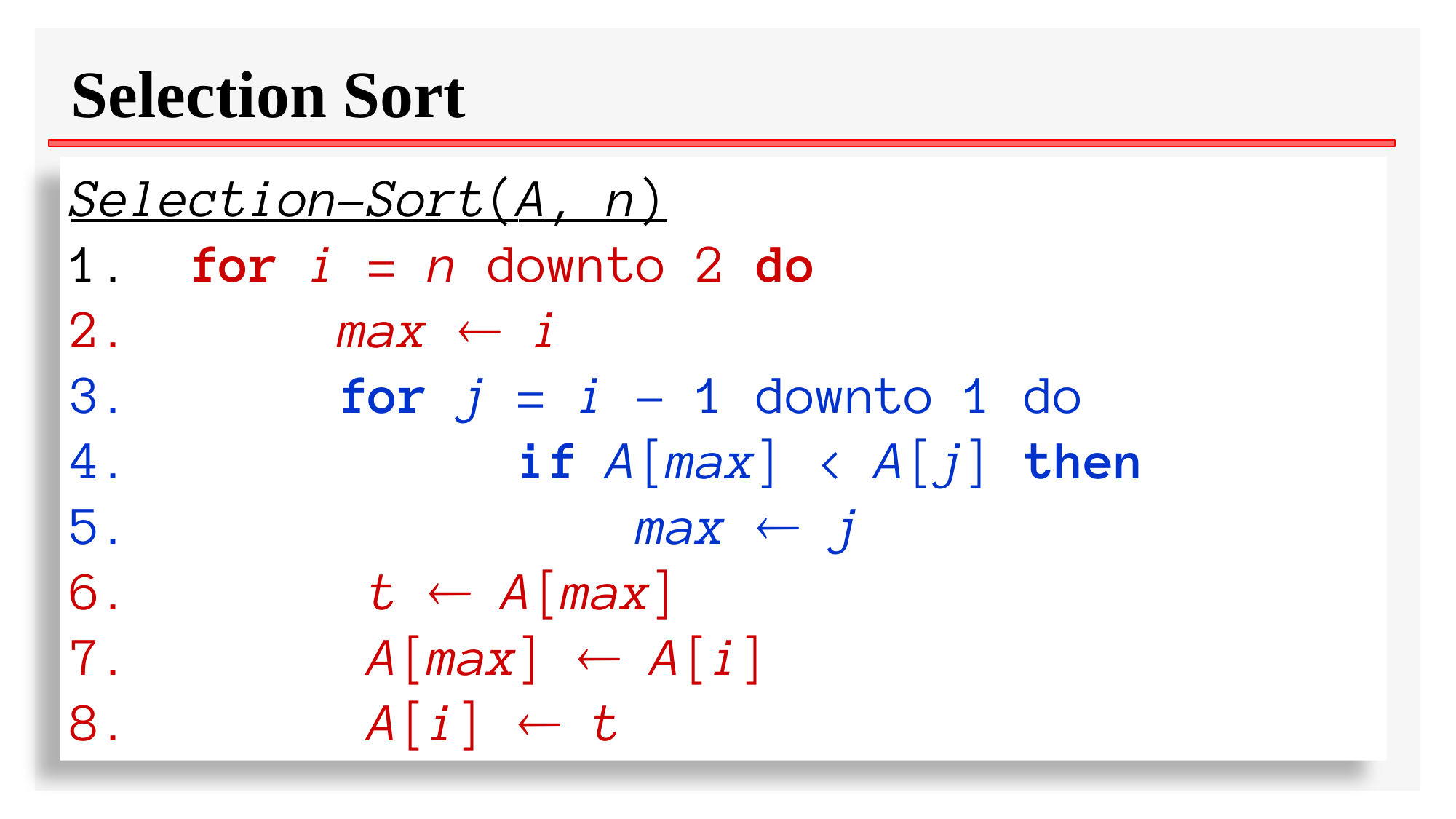

# Selection Sort
Selection-Sort(A, n)
1.  for i = n downto 2 do
2.       max ← i
3.       for j = i – 1 downto 1 do
4.             if A[max] < A[j] then
5.                 max ← j
6.        t ← A[max]
7.        A[max] ← A[i]
8.        A[i] ← t